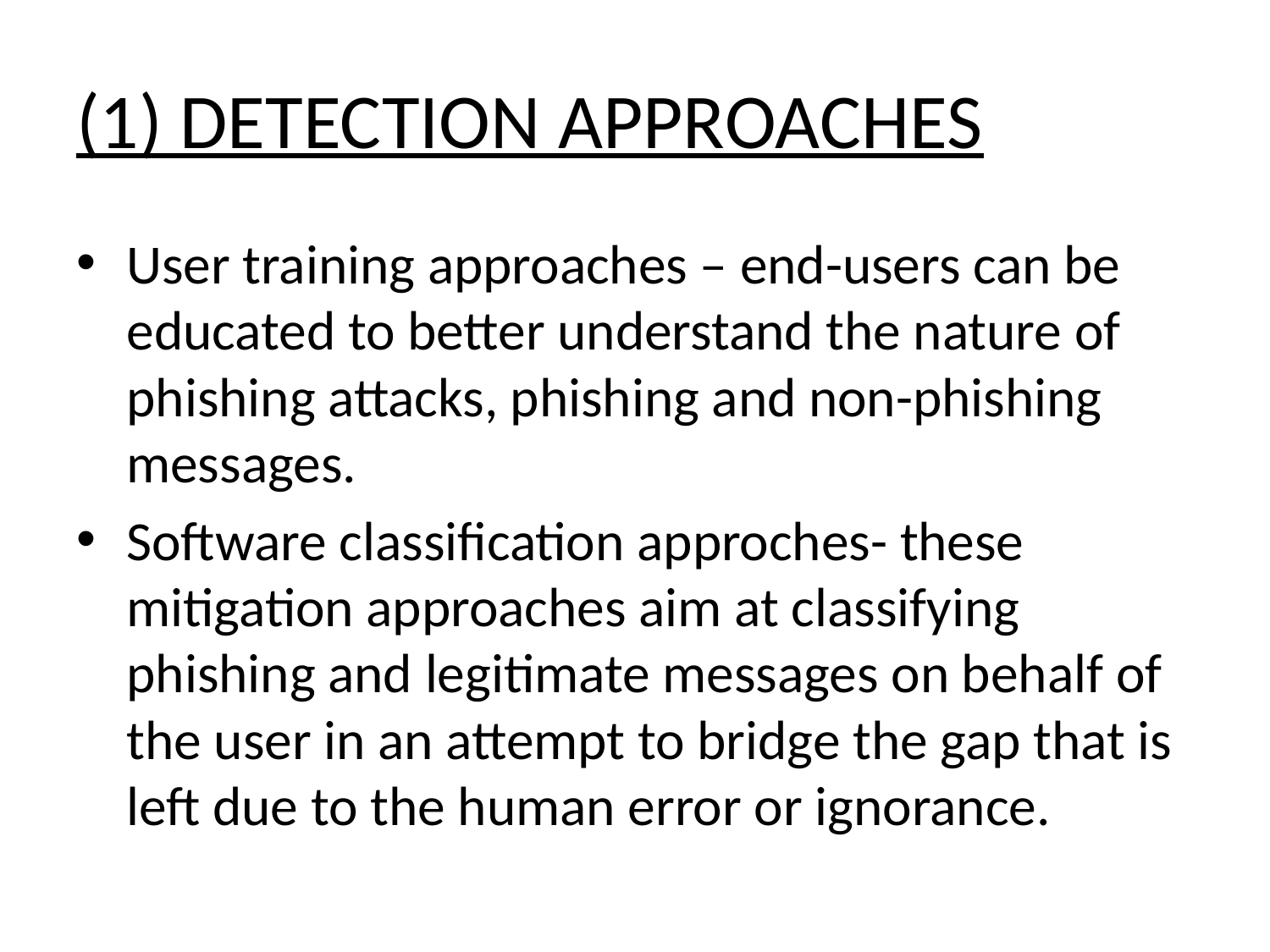

# (1) DETECTION APPROACHES
User training approaches – end-users can be educated to better understand the nature of phishing attacks, phishing and non-phishing messages.
Software classification approches- these mitigation approaches aim at classifying phishing and legitimate messages on behalf of the user in an attempt to bridge the gap that is left due to the human error or ignorance.